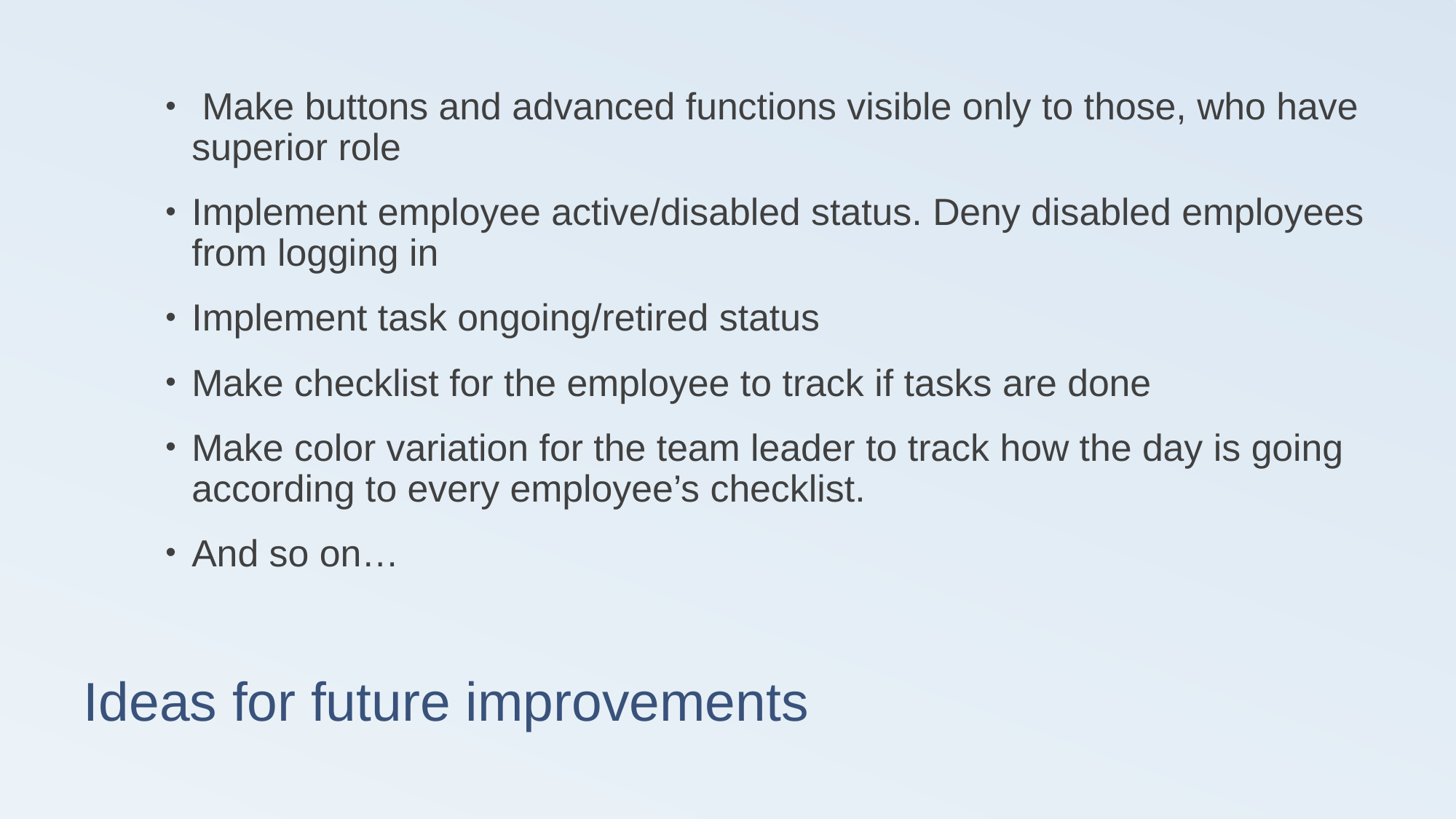

Make buttons and advanced functions visible only to those, who have superior role
Implement employee active/disabled status. Deny disabled employees from logging in
Implement task ongoing/retired status
Make checklist for the employee to track if tasks are done
Make color variation for the team leader to track how the day is going according to every employee’s checklist.
And so on…
# Ideas for future improvements